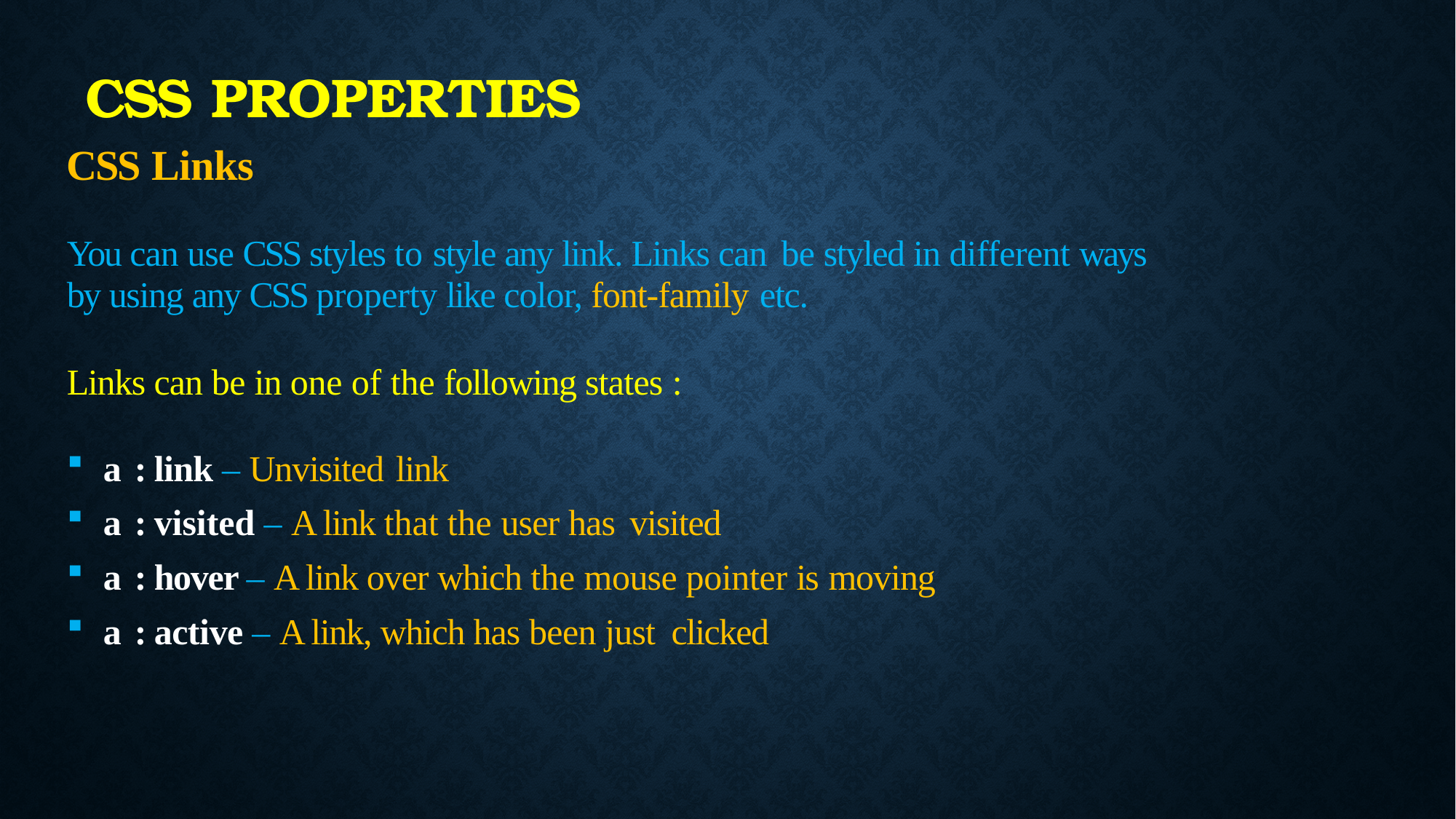

CSS Properties
CSS Links

You can use CSS styles to style any link. Links can be styled in different ways by using any CSS property like color, font-family etc.

Links can be in one of the following states :

a  : link – Unvisited link
a  : visited – A link that the user has visited
a  : hover – A link over which the mouse pointer is moving
a  : active – A link, which has been just clicked